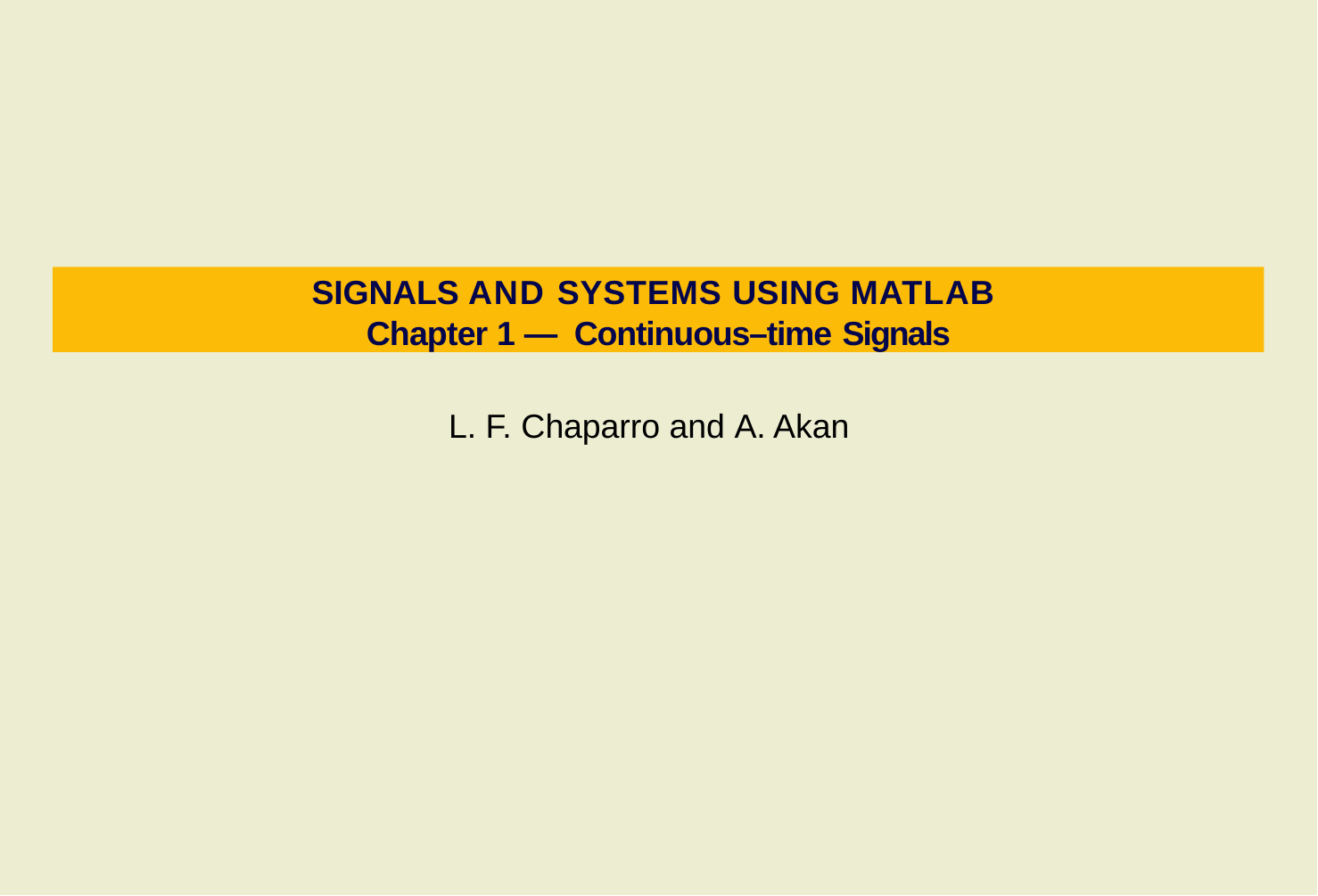

SIGNALS AND SYSTEMS USING MATLAB
Chapter 1 — Continuous–time Signals
L. F. Chaparro and A. Akan